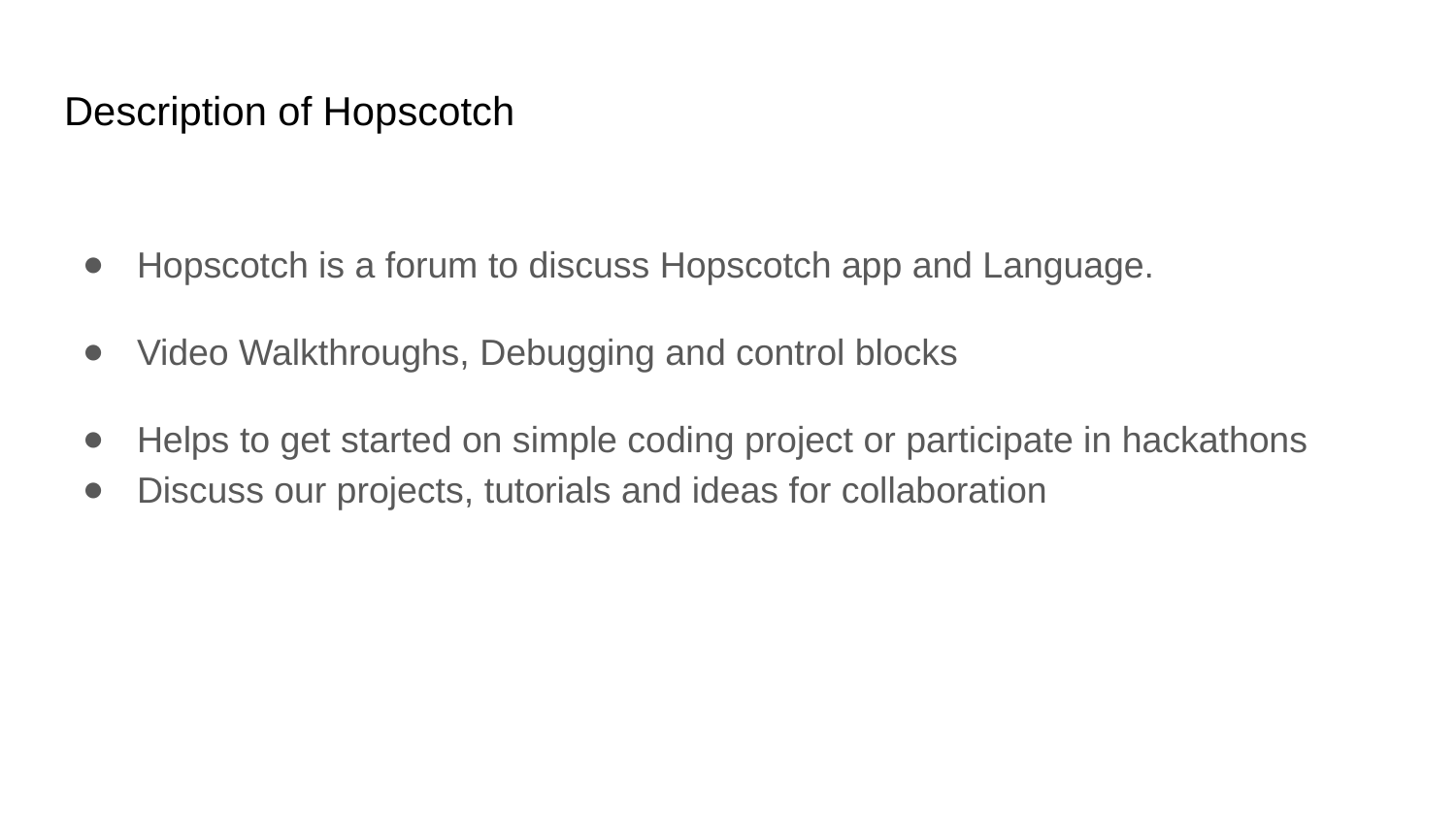

# Description of Hopscotch
Hopscotch is a forum to discuss Hopscotch app and Language.
Video Walkthroughs, Debugging and control blocks
Helps to get started on simple coding project or participate in hackathons
Discuss our projects, tutorials and ideas for collaboration